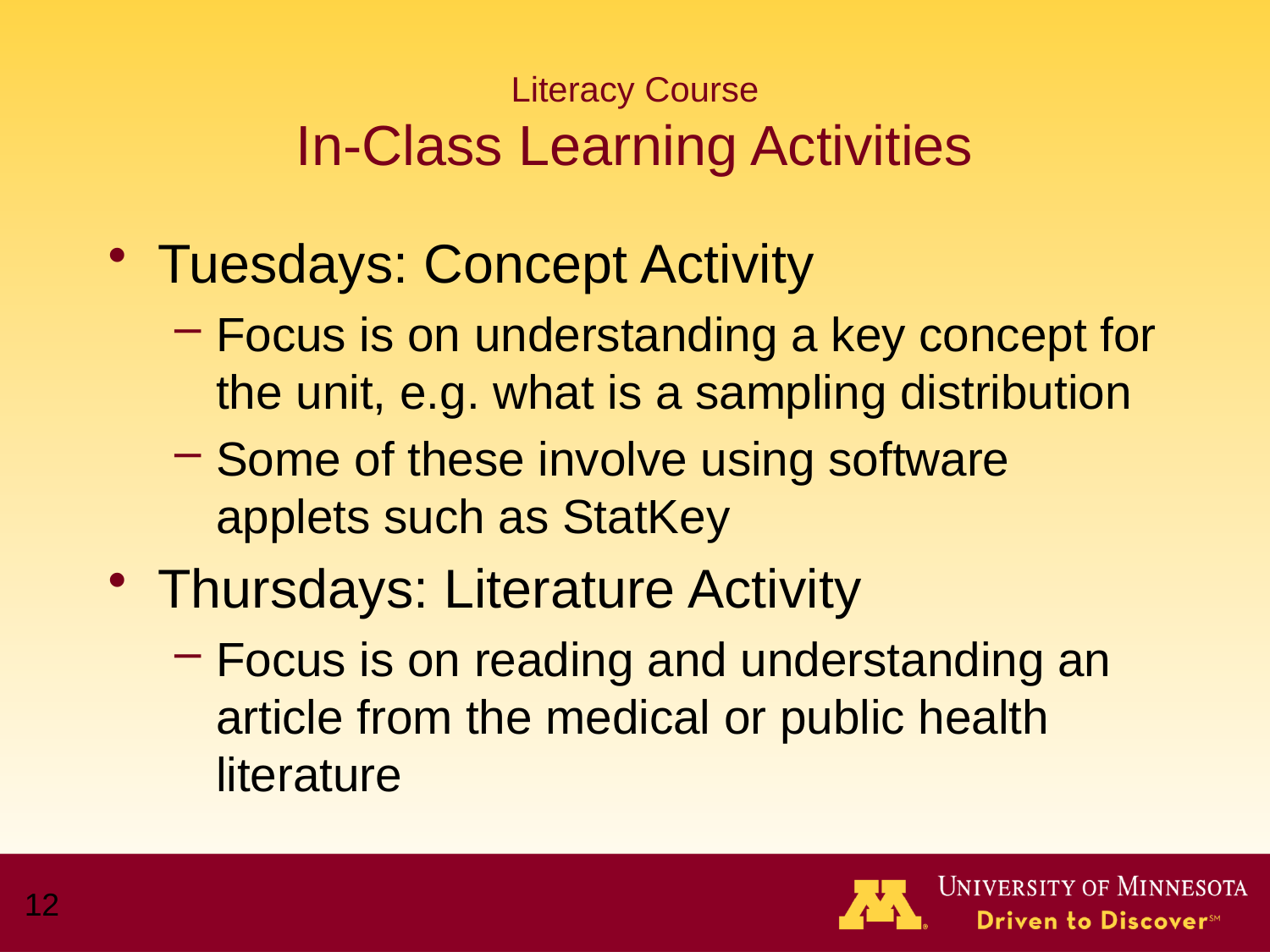

# Literacy Course In-Class Learning Activities
Tuesdays: Concept Activity
Focus is on understanding a key concept for the unit, e.g. what is a sampling distribution
Some of these involve using software applets such as StatKey
Thursdays: Literature Activity
Focus is on reading and understanding an article from the medical or public health literature